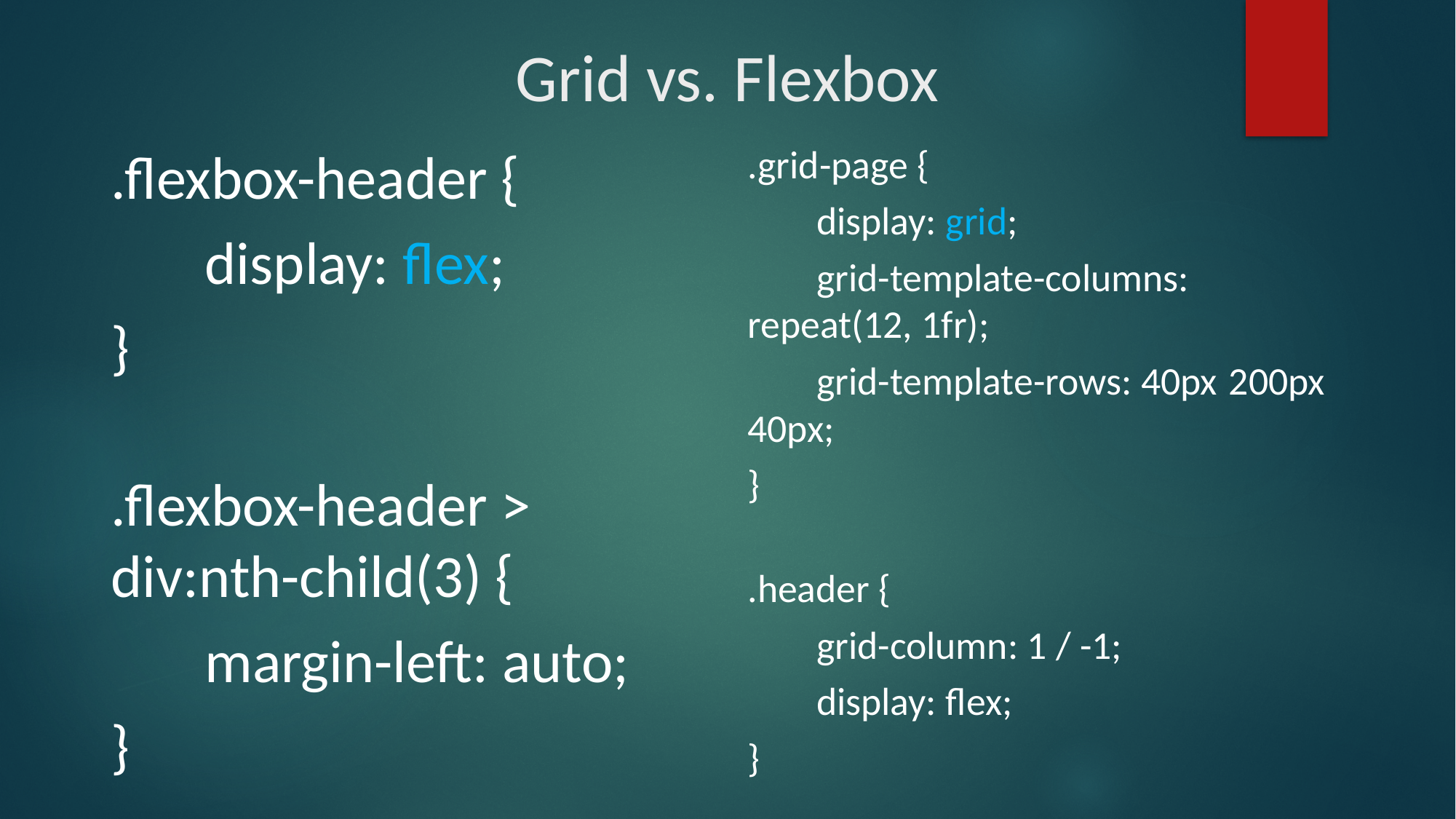

# Grid vs. Flexbox
.flexbox-header {
	display: flex;
}
.flexbox-header > div:nth-child(3) {
	margin-left: auto;
}

.grid-page {
	display: grid;
	grid-template-columns: 	repeat(12, 1fr);
	grid-template-rows: 40px 	200px 40px;
}
.header {
	grid-column: 1 / -1;
	display: flex;
}